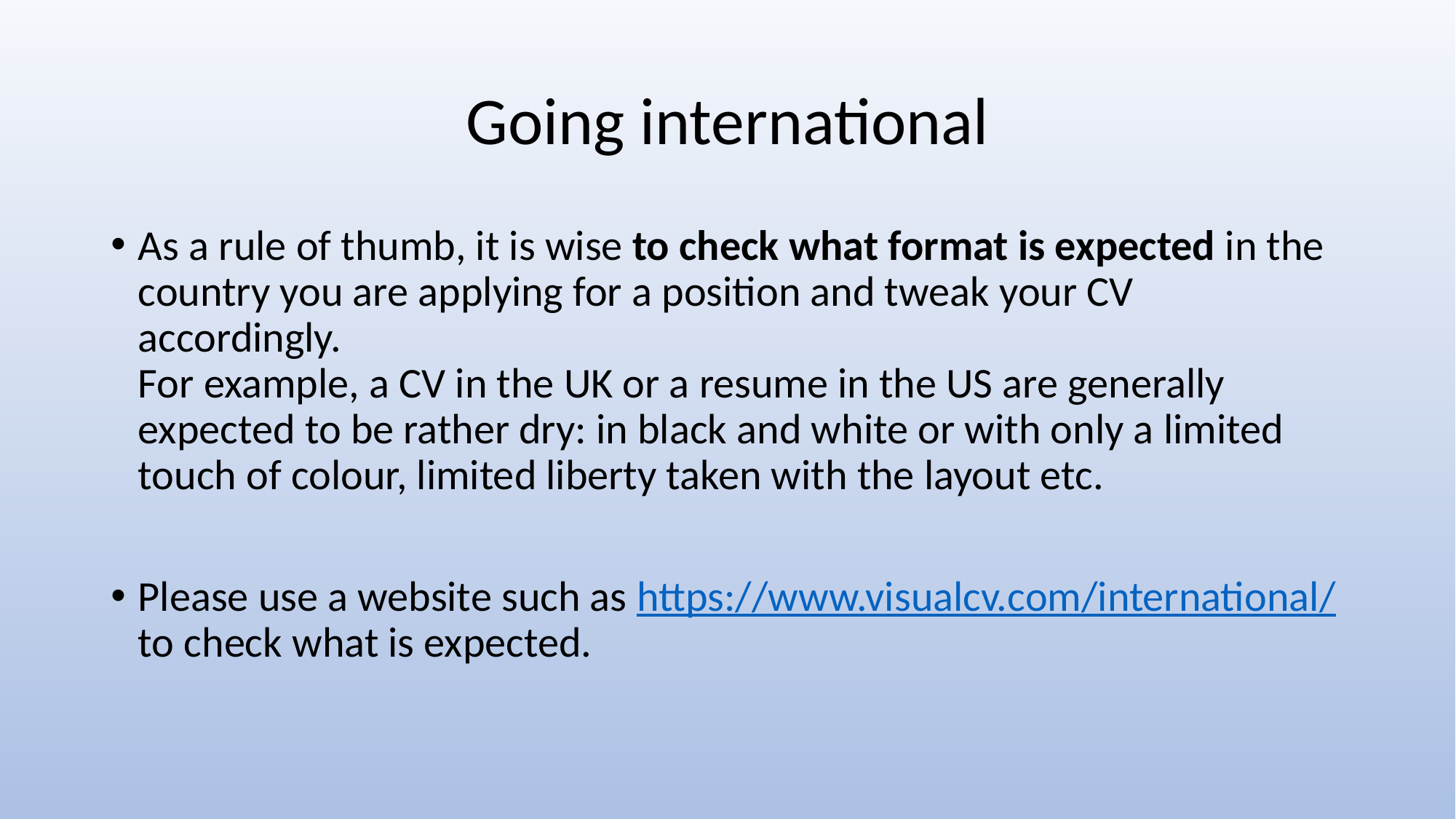

# Going international
As a rule of thumb, it is wise to check what format is expected in the country you are applying for a position and tweak your CV accordingly.
For example, a CV in the UK or a resume in the US are generally expected to be rather dry: in black and white or with only a limited touch of colour, limited liberty taken with the layout etc.

Please use a website such as https://www.visualcv.com/international/ to check what is expected.